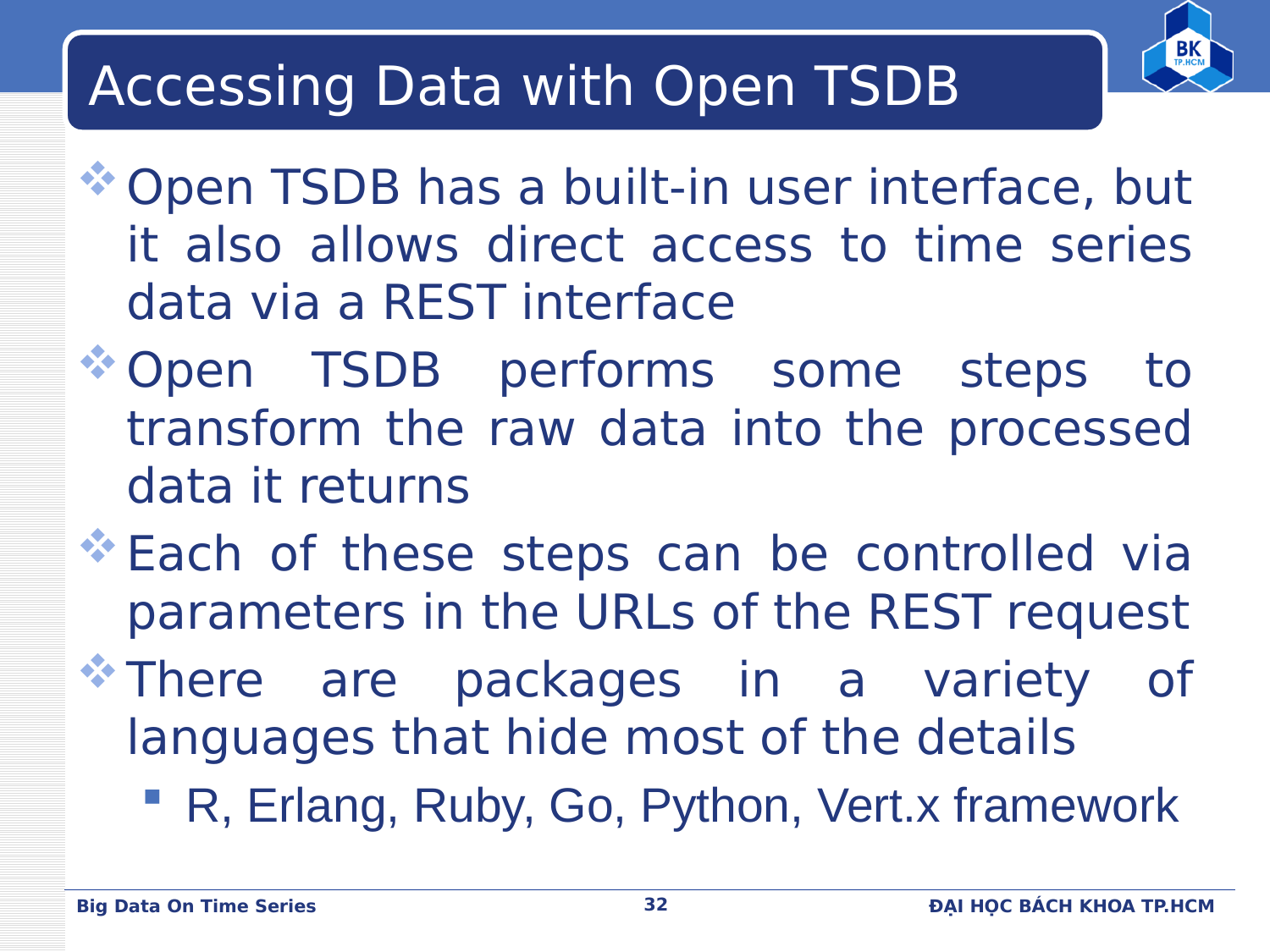

# Accessing Data with Open TSDB
Open TSDB has a built-in user interface, but it also allows direct access to time series data via a REST interface
Open TSDB performs some steps to transform the raw data into the processed data it returns
Each of these steps can be controlled via parameters in the URLs of the REST request
There are packages in a variety of languages that hide most of the details
R, Erlang, Ruby, Go, Python, Vert.x framework
32
Big Data On Time Series
ĐẠI HỌC BÁCH KHOA TP.HCM